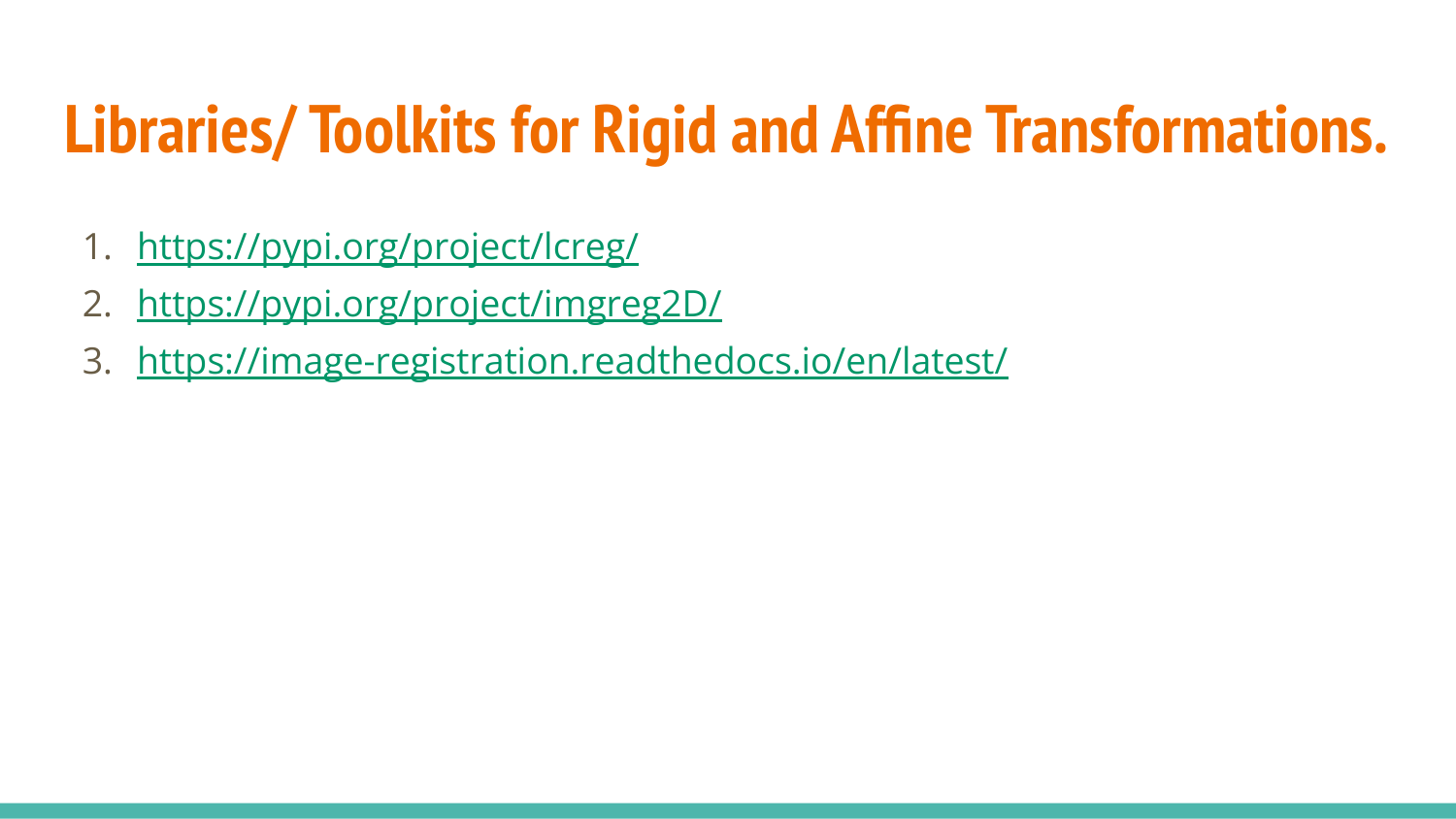

# Libraries/ Toolkits for Rigid and Affine Transformations.
https://pypi.org/project/lcreg/
https://pypi.org/project/imgreg2D/
https://image-registration.readthedocs.io/en/latest/